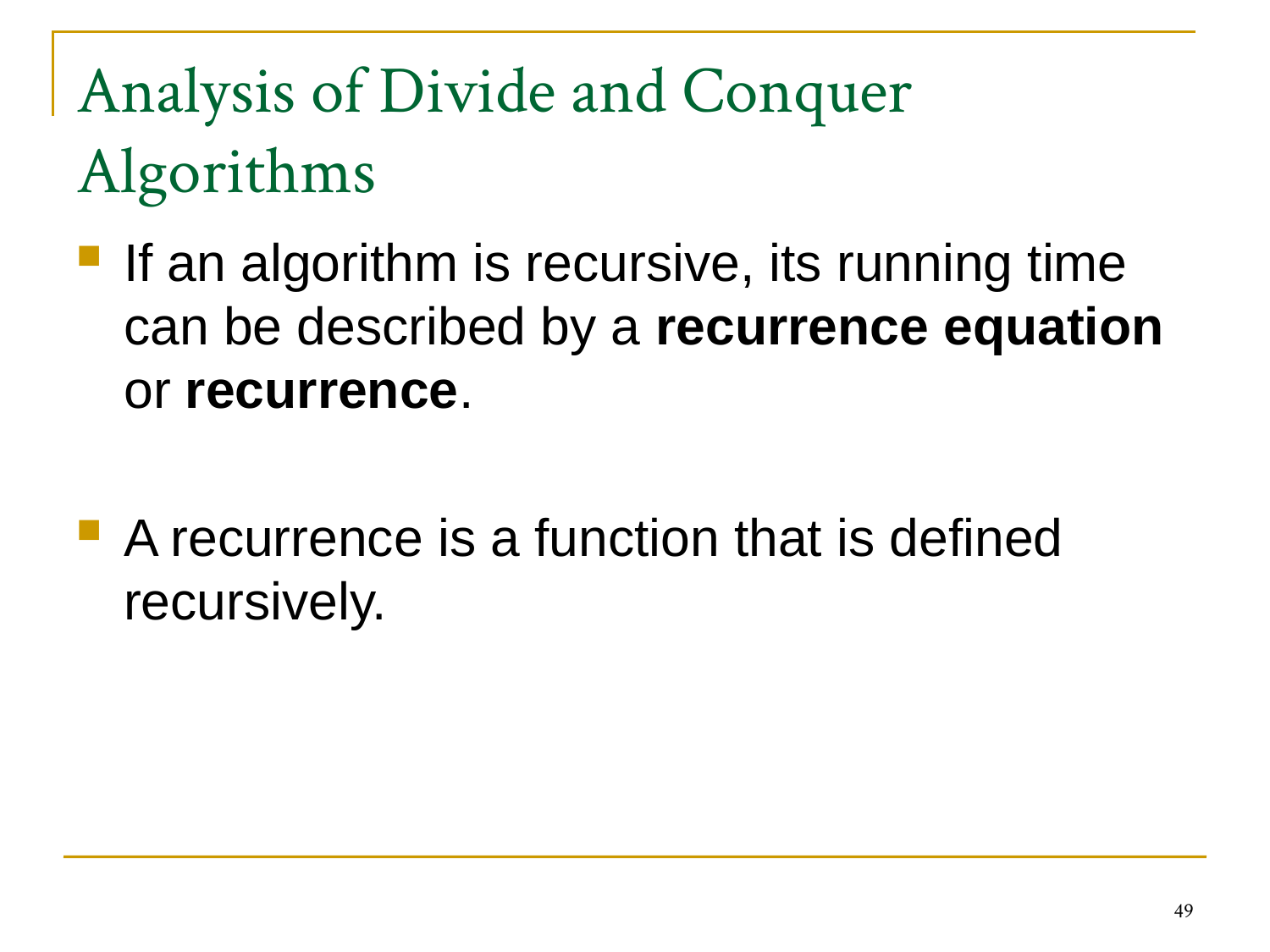

# Analysis of Divide and Conquer Algorithms
If an algorithm is recursive, its running time can be described by a recurrence equation or recurrence.

A recurrence is a function that is defined recursively.
49